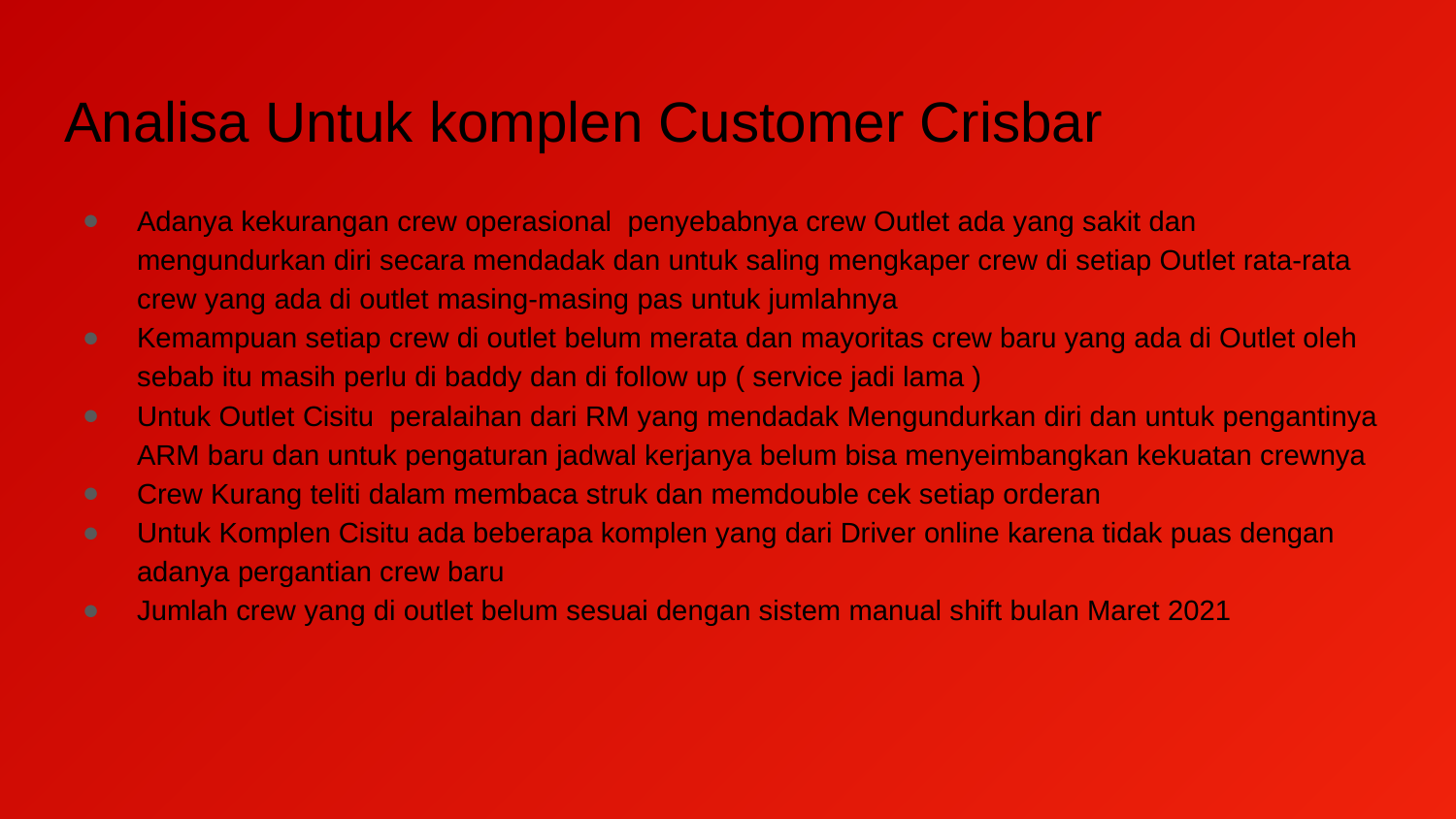

# Analisa Untuk komplen Customer Crisbar
Adanya kekurangan crew operasional  penyebabnya crew Outlet ada yang sakit dan mengundurkan diri secara mendadak dan untuk saling mengkaper crew di setiap Outlet rata-rata crew yang ada di outlet masing-masing pas untuk jumlahnya
Kemampuan setiap crew di outlet belum merata dan mayoritas crew baru yang ada di Outlet oleh sebab itu masih perlu di baddy dan di follow up ( service jadi lama )
Untuk Outlet Cisitu  peralaihan dari RM yang mendadak Mengundurkan diri dan untuk pengantinya ARM baru dan untuk pengaturan jadwal kerjanya belum bisa menyeimbangkan kekuatan crewnya
Crew Kurang teliti dalam membaca struk dan memdouble cek setiap orderan
Untuk Komplen Cisitu ada beberapa komplen yang dari Driver online karena tidak puas dengan adanya pergantian crew baru
Jumlah crew yang di outlet belum sesuai dengan sistem manual shift bulan Maret 2021